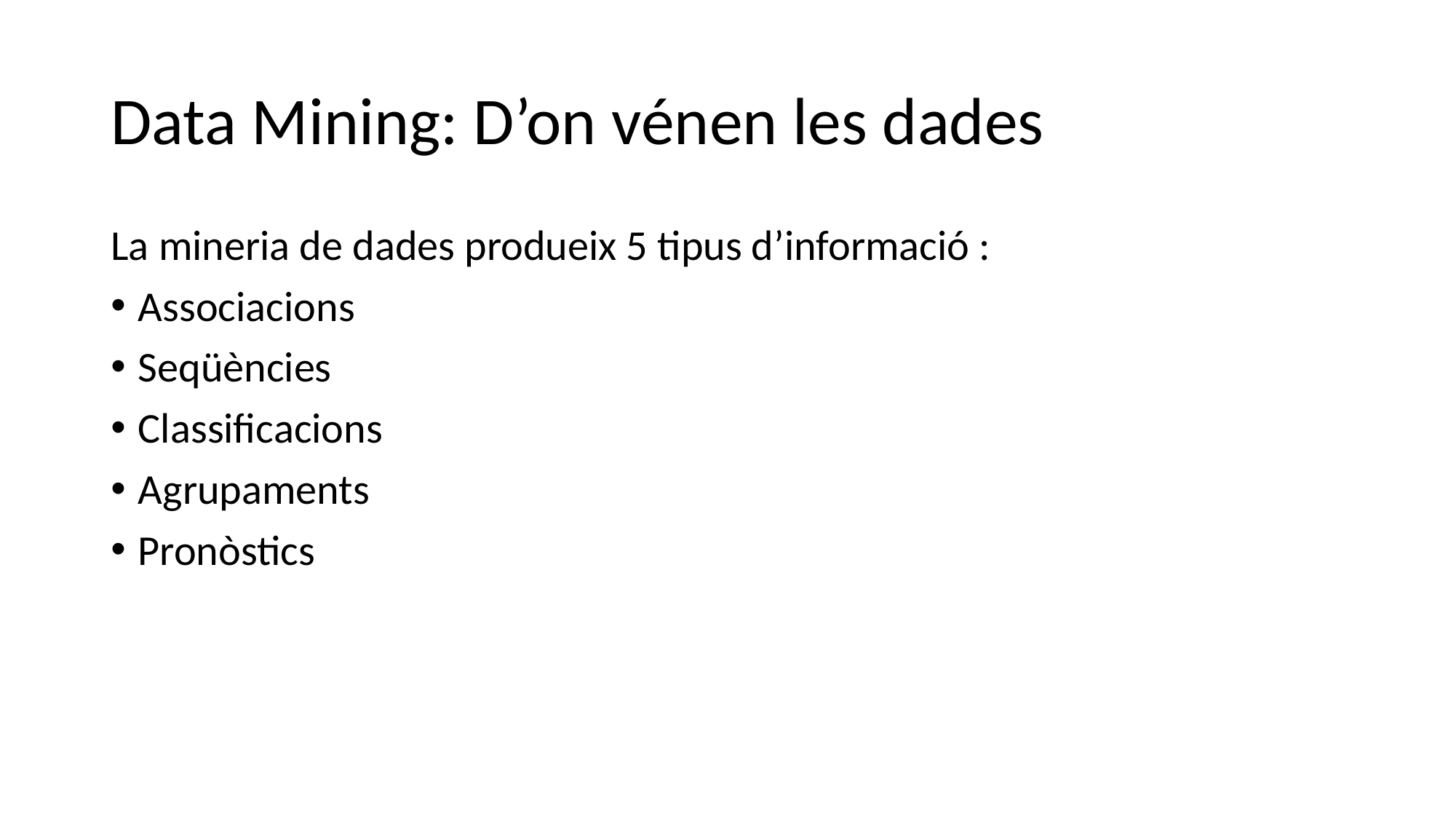

# Data Mining: D’on vénen les dades
La mineria de dades produeix 5 tipus d’informació :
Associacions
Seqüències
Classificacions
Agrupaments
Pronòstics